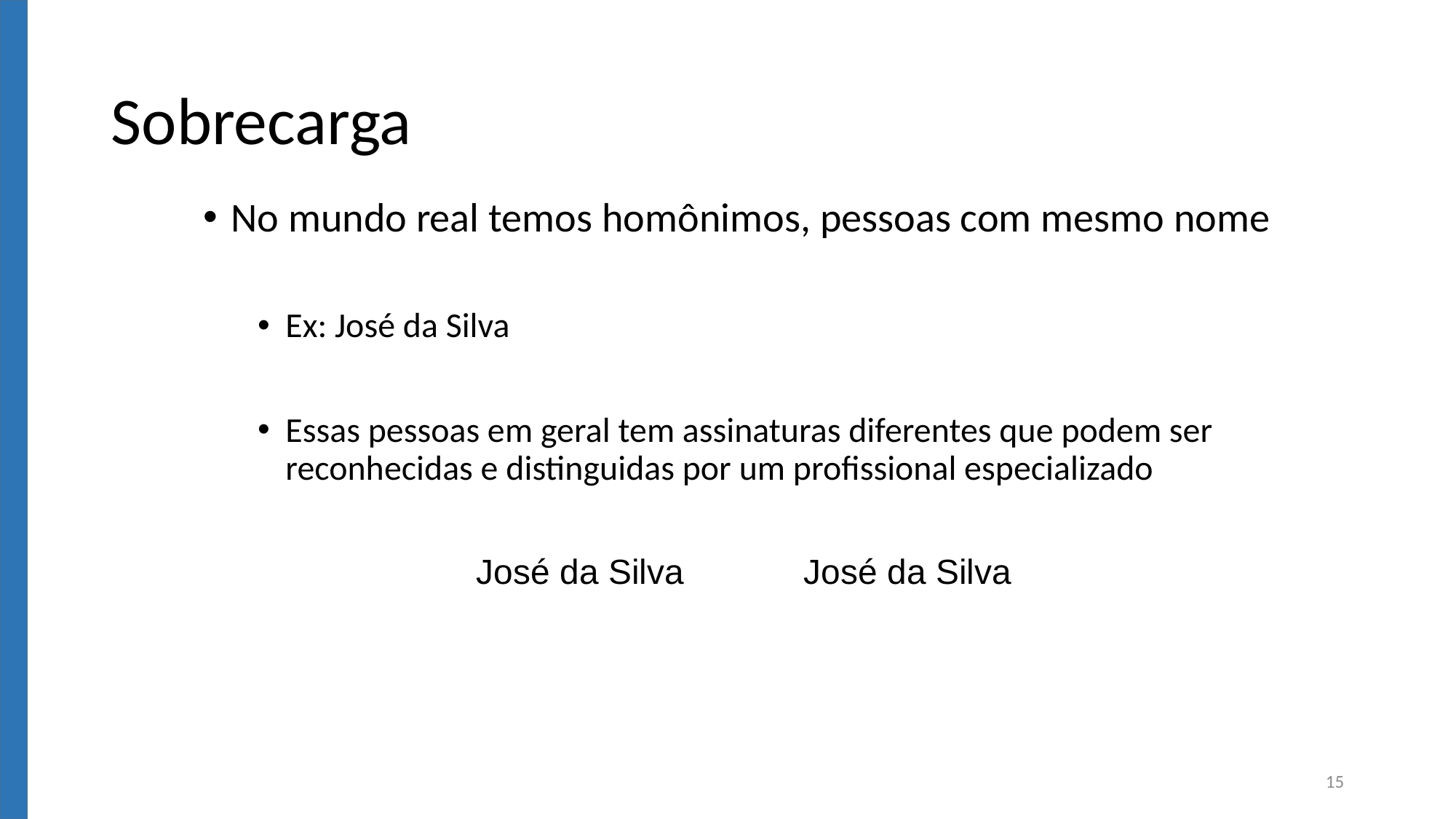

# Sobrecarga
No mundo real temos homônimos, pessoas com mesmo nome

Ex: José da Silva

Essas pessoas em geral tem assinaturas diferentes que podem ser reconhecidas e distinguidas por um profissional especializado

		José da Silva		José da Silva

15